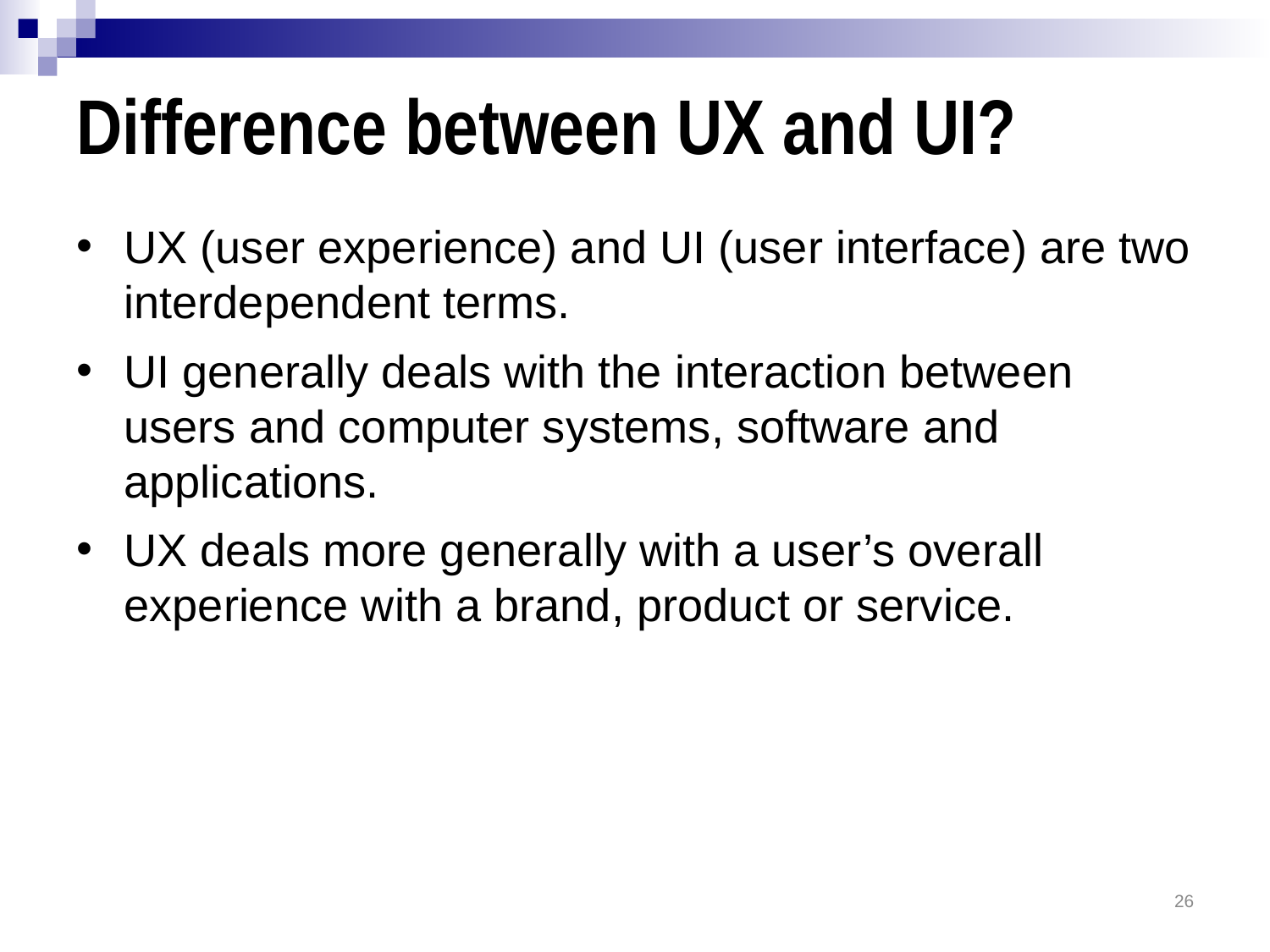

# Difference between UX and UI?
UX (user experience) and UI (user interface) are two interdependent terms.
UI generally deals with the interaction between users and computer systems, software and applications.
UX deals more generally with a user’s overall experience with a brand, product or service.

26